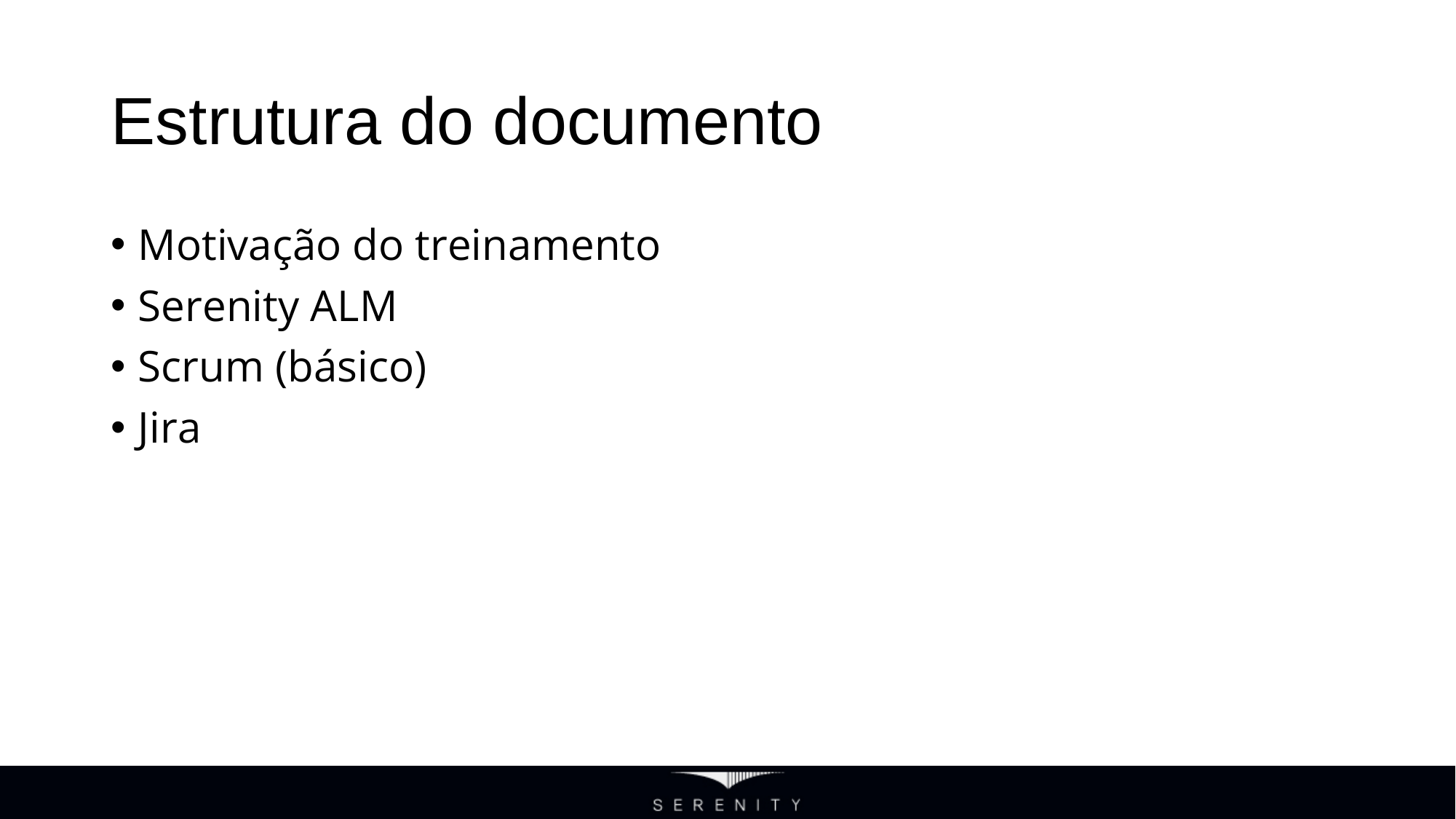

# Estrutura do documento
Motivação do treinamento
Serenity ALM
Scrum (básico)
Jira